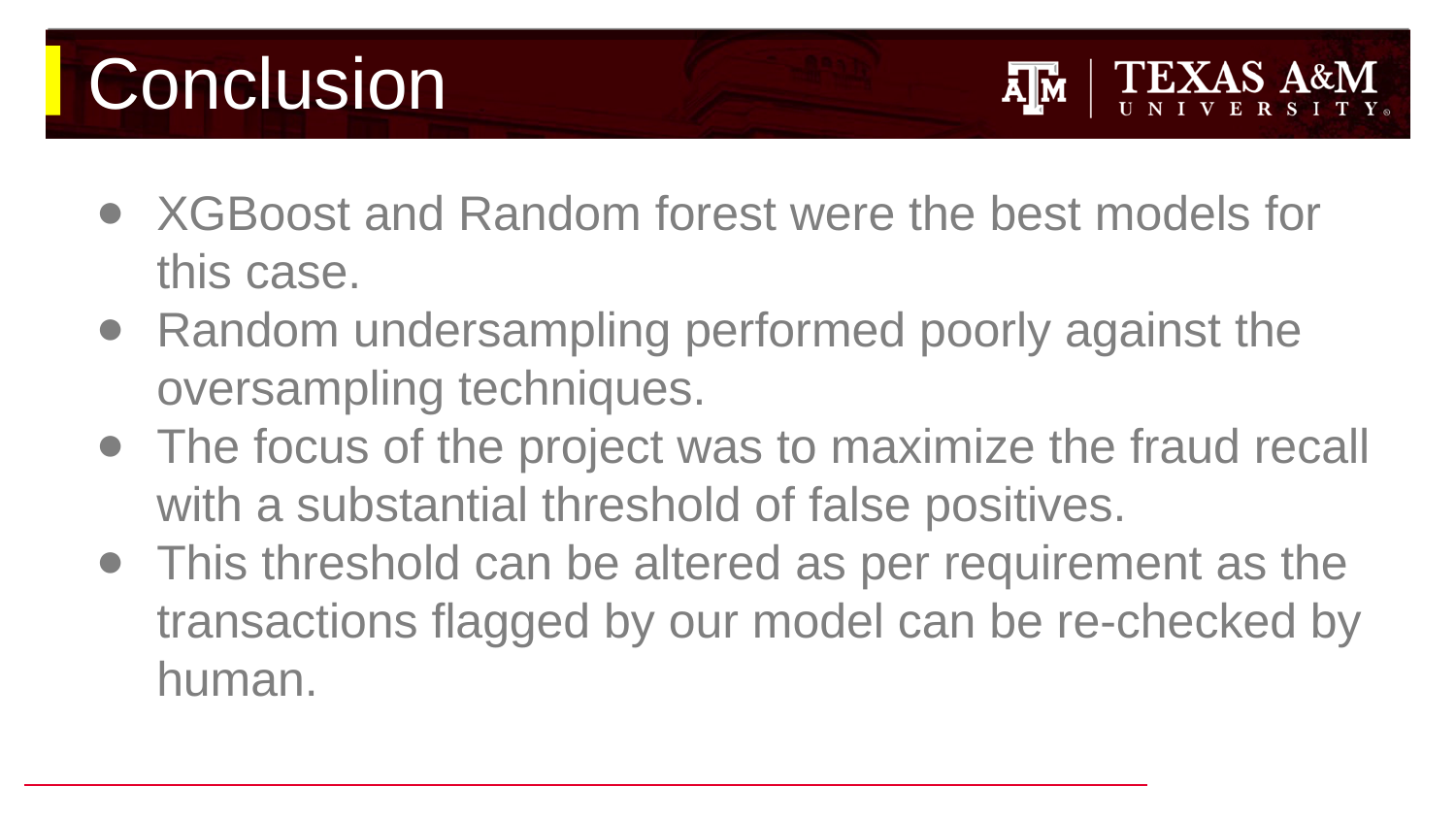

# Conclusion
XGBoost and Random forest were the best models for this case.
Random undersampling performed poorly against the oversampling techniques.
The focus of the project was to maximize the fraud recall with a substantial threshold of false positives.
This threshold can be altered as per requirement as the transactions flagged by our model can be re-checked by human.